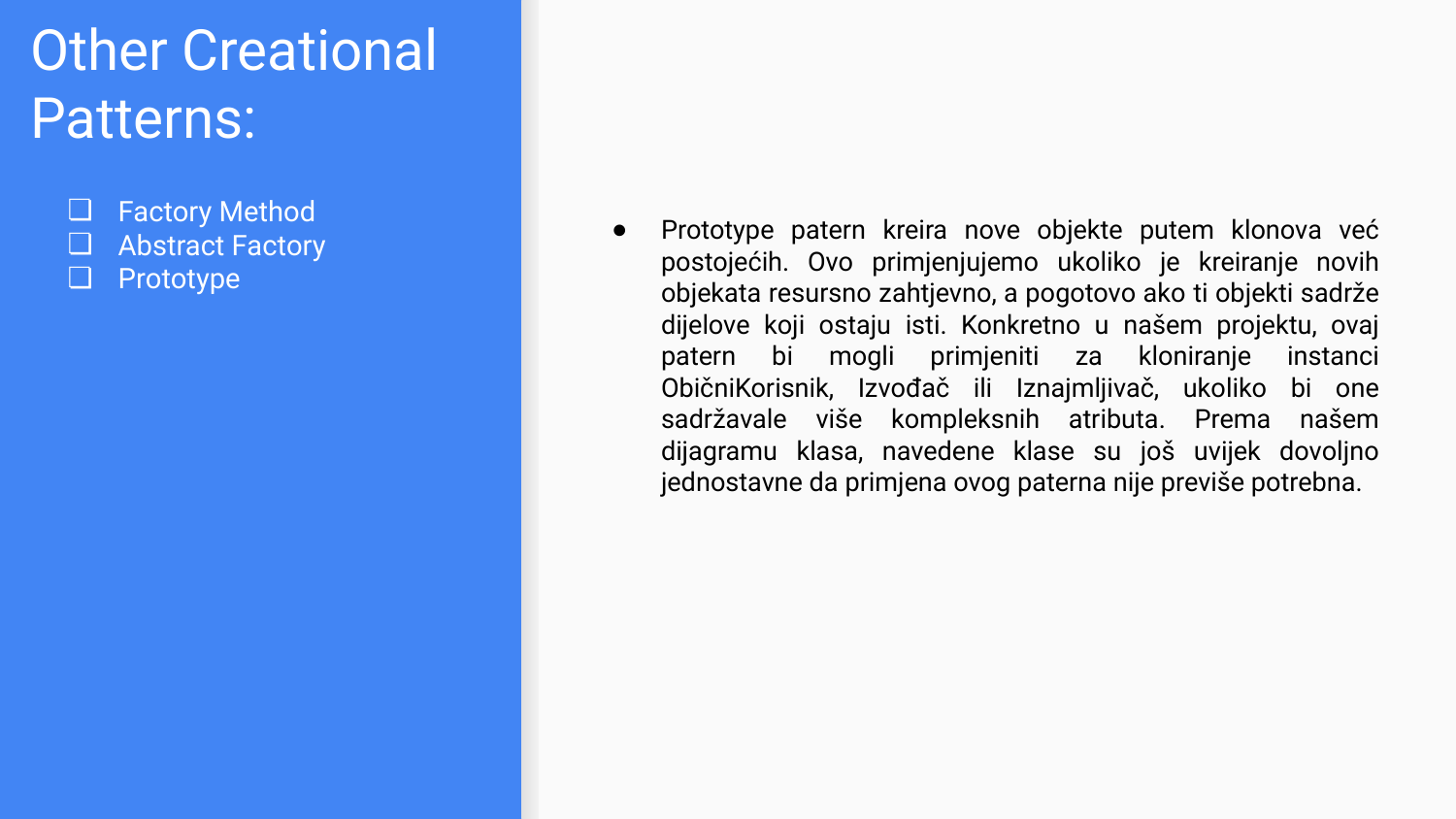

# Other Creational Patterns:
Factory Method
Abstract Factory
Prototype
Prototype patern kreira nove objekte putem klonova već postojećih. Ovo primjenjujemo ukoliko je kreiranje novih objekata resursno zahtjevno, a pogotovo ako ti objekti sadrže dijelove koji ostaju isti. Konkretno u našem projektu, ovaj patern bi mogli primjeniti za kloniranje instanci ObičniKorisnik, Izvođač ili Iznajmljivač, ukoliko bi one sadržavale više kompleksnih atributa. Prema našem dijagramu klasa, navedene klase su još uvijek dovoljno jednostavne da primjena ovog paterna nije previše potrebna.